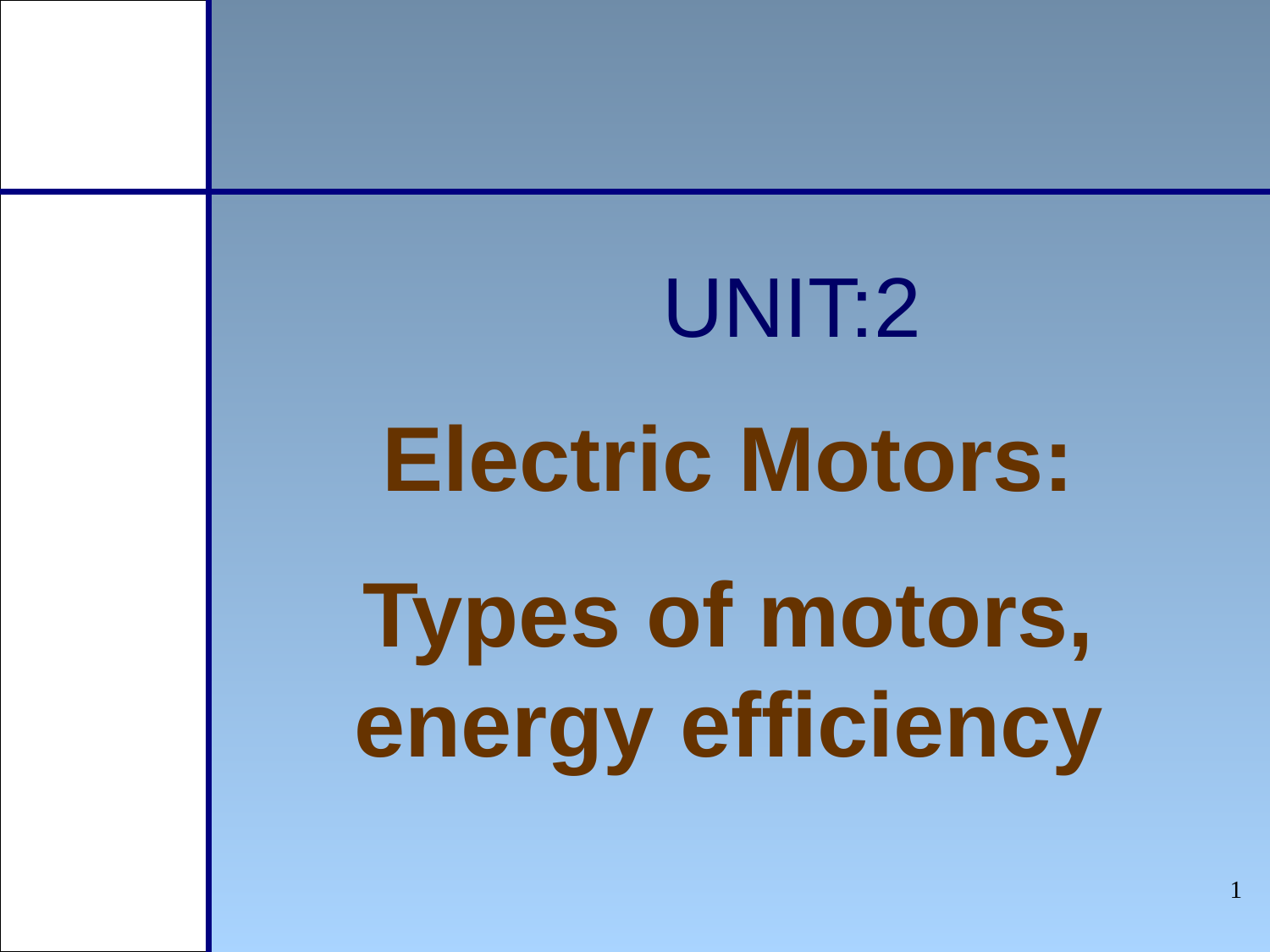

UNIT:2
Electric Motors:
Types of motors, energy efficiency

1